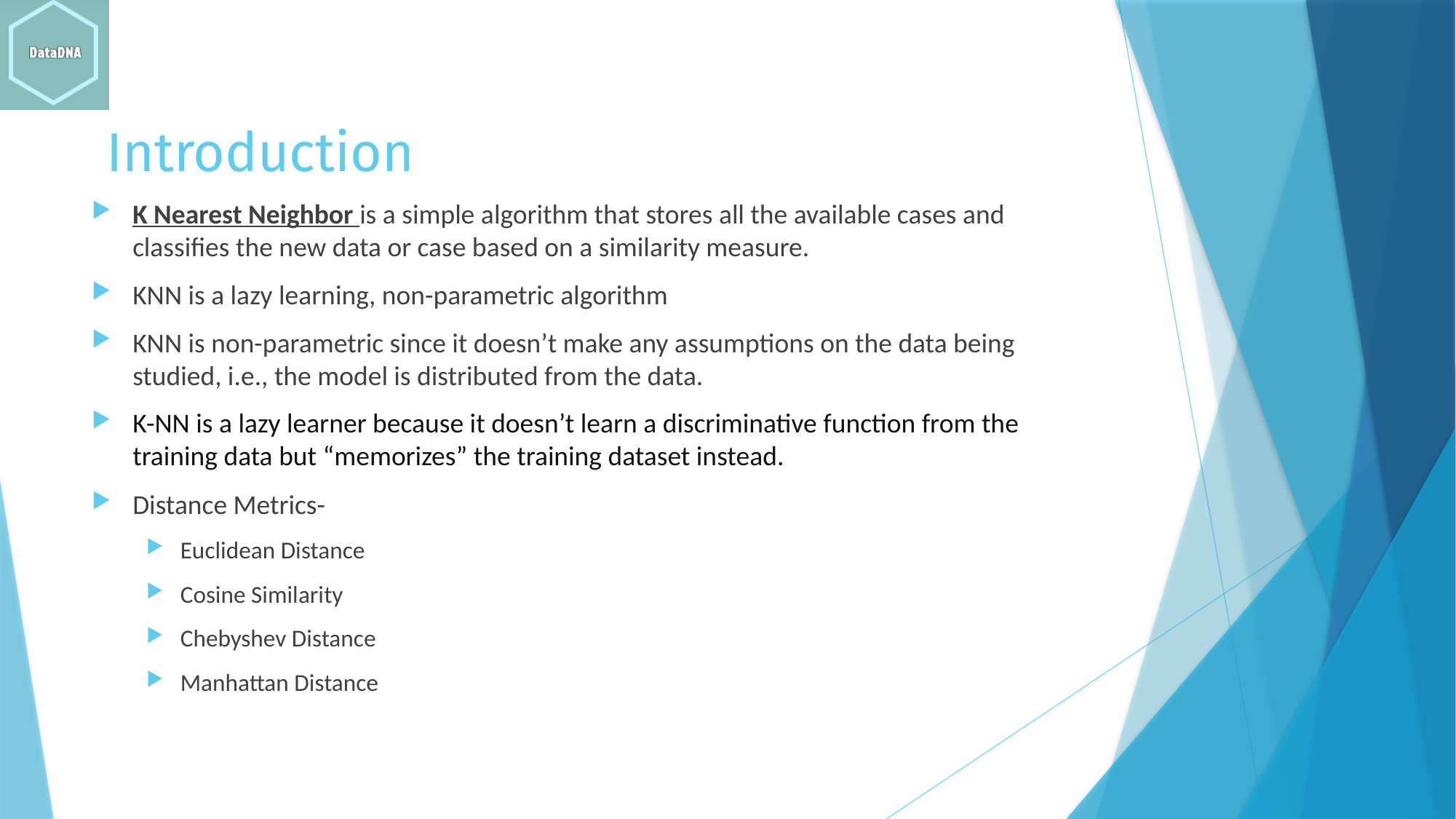

# Introduction
K Nearest Neighbor is a simple algorithm that stores all the available cases and classifies the new data or case based on a similarity measure.
KNN is a lazy learning, non-parametric algorithm
KNN is non-parametric since it doesn’t make any assumptions on the data being studied, i.e., the model is distributed from the data.
K-NN is a lazy learner because it doesn’t learn a discriminative function from the training data but “memorizes” the training dataset instead.
Distance Metrics-
Euclidean Distance
Cosine Similarity
Chebyshev Distance
Manhattan Distance